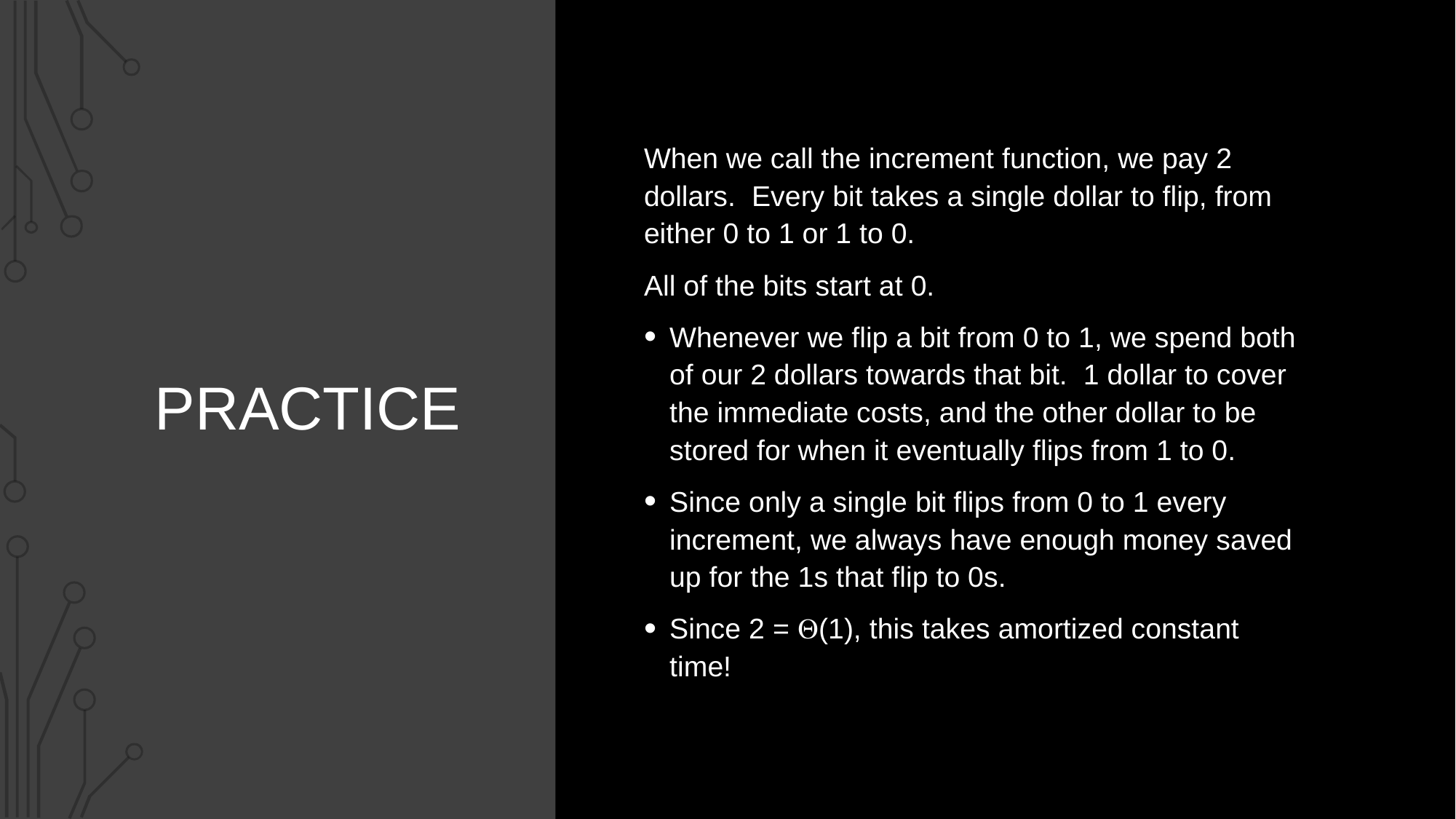

When we call the increment function, we pay 2 dollars.  Every bit takes a single dollar to flip, from either 0 to 1 or 1 to 0.
All of the bits start at 0.
Whenever we flip a bit from 0 to 1, we spend both of our 2 dollars towards that bit.  1 dollar to cover the immediate costs, and the other dollar to be stored for when it eventually flips from 1 to 0.
Since only a single bit flips from 0 to 1 every increment, we always have enough money saved up for the 1s that flip to 0s.
Since 2 = Θ(1), this takes amortized constant time!
# Practice